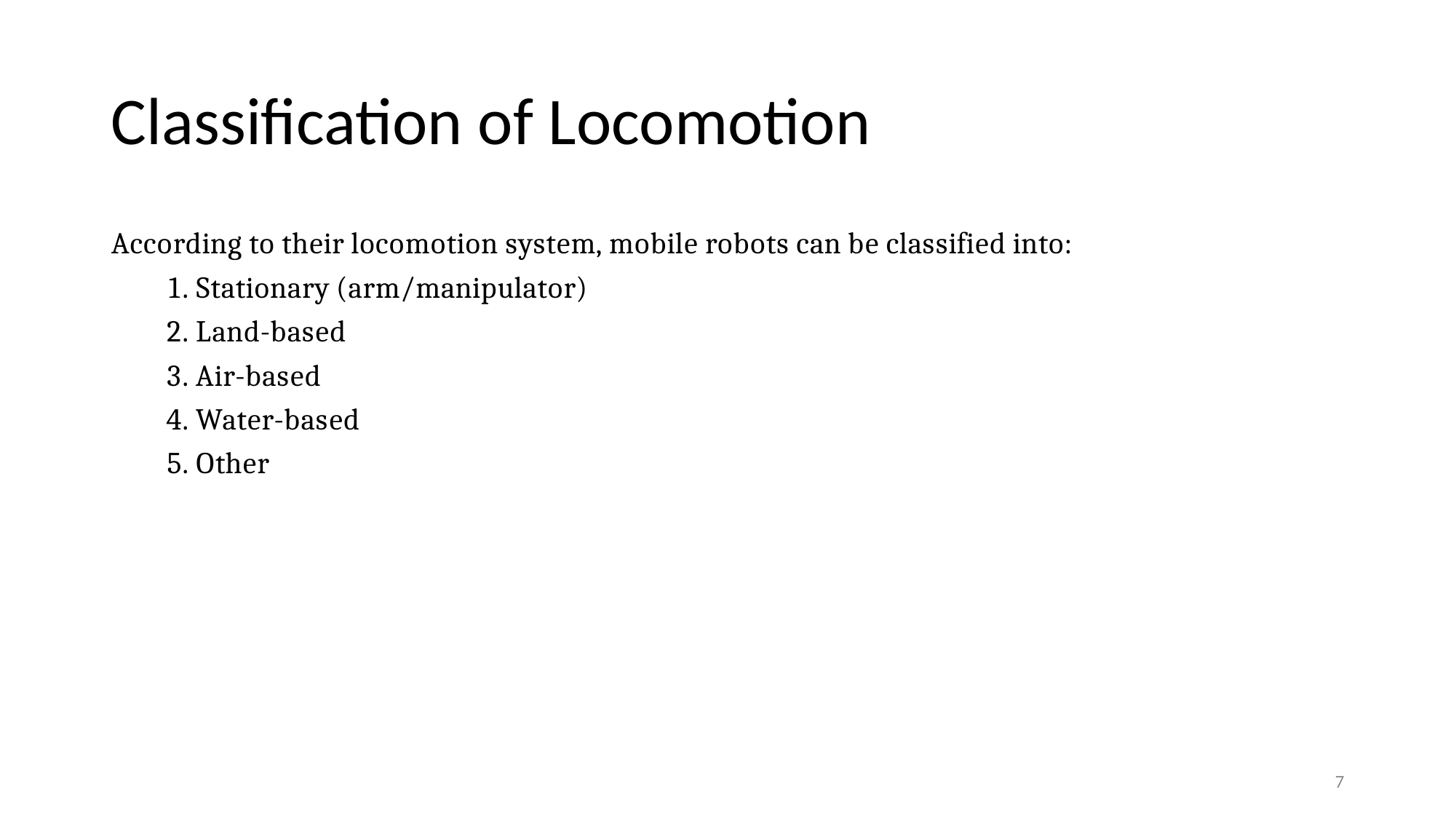

# Classification of Locomotion
According to their locomotion system, mobile robots can be classified into:
1. Stationary (arm/manipulator)
2. Land-based
3. Air-based
4. Water-based
5. Other

7